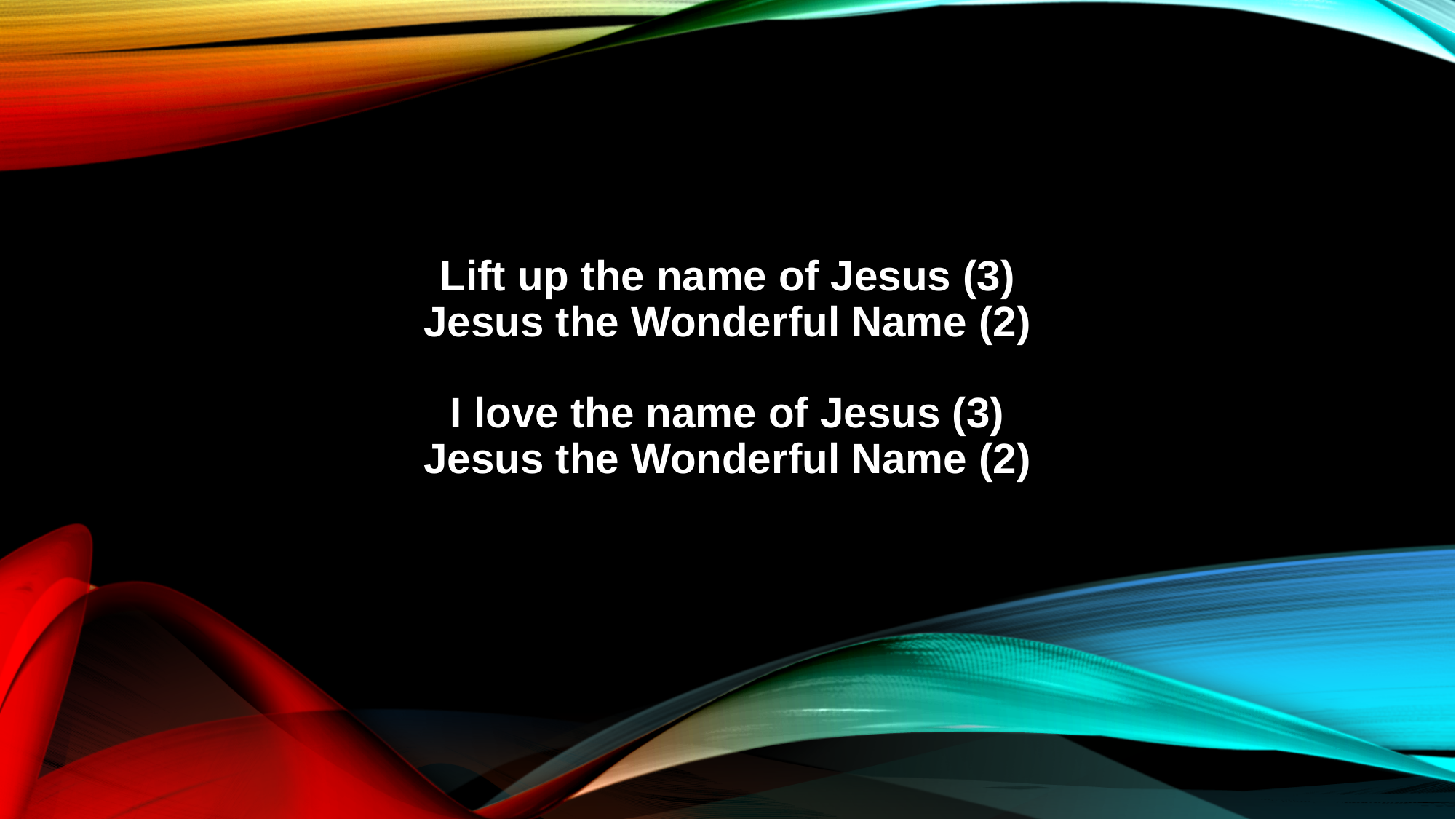

Lift up the name of Jesus (3)
Jesus the Wonderful Name (2)
I love the name of Jesus (3)
Jesus the Wonderful Name (2)